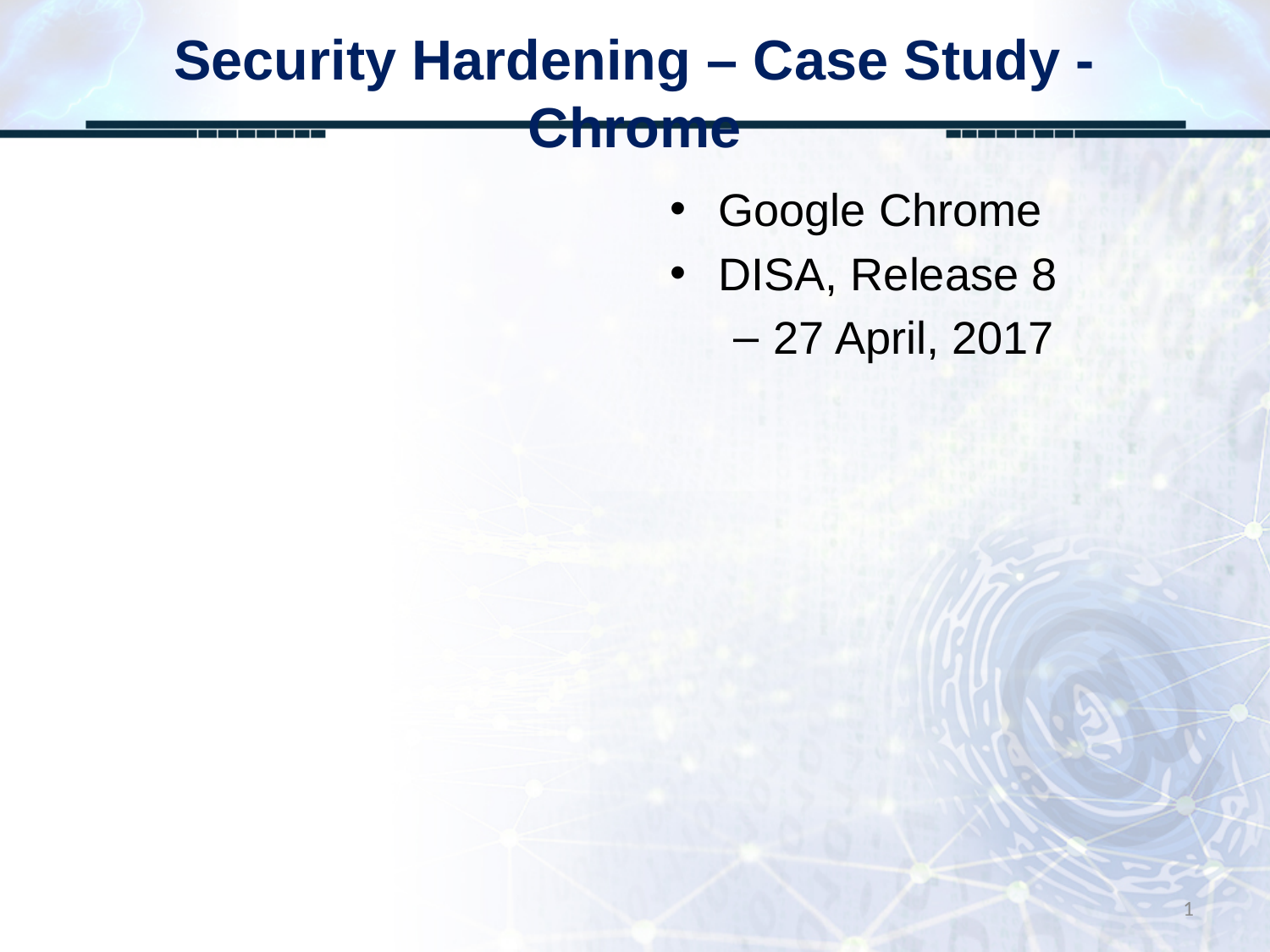

# Security Hardening – Case Study - Chrome
Google Chrome
DISA, Release 8
27 April, 2017
1